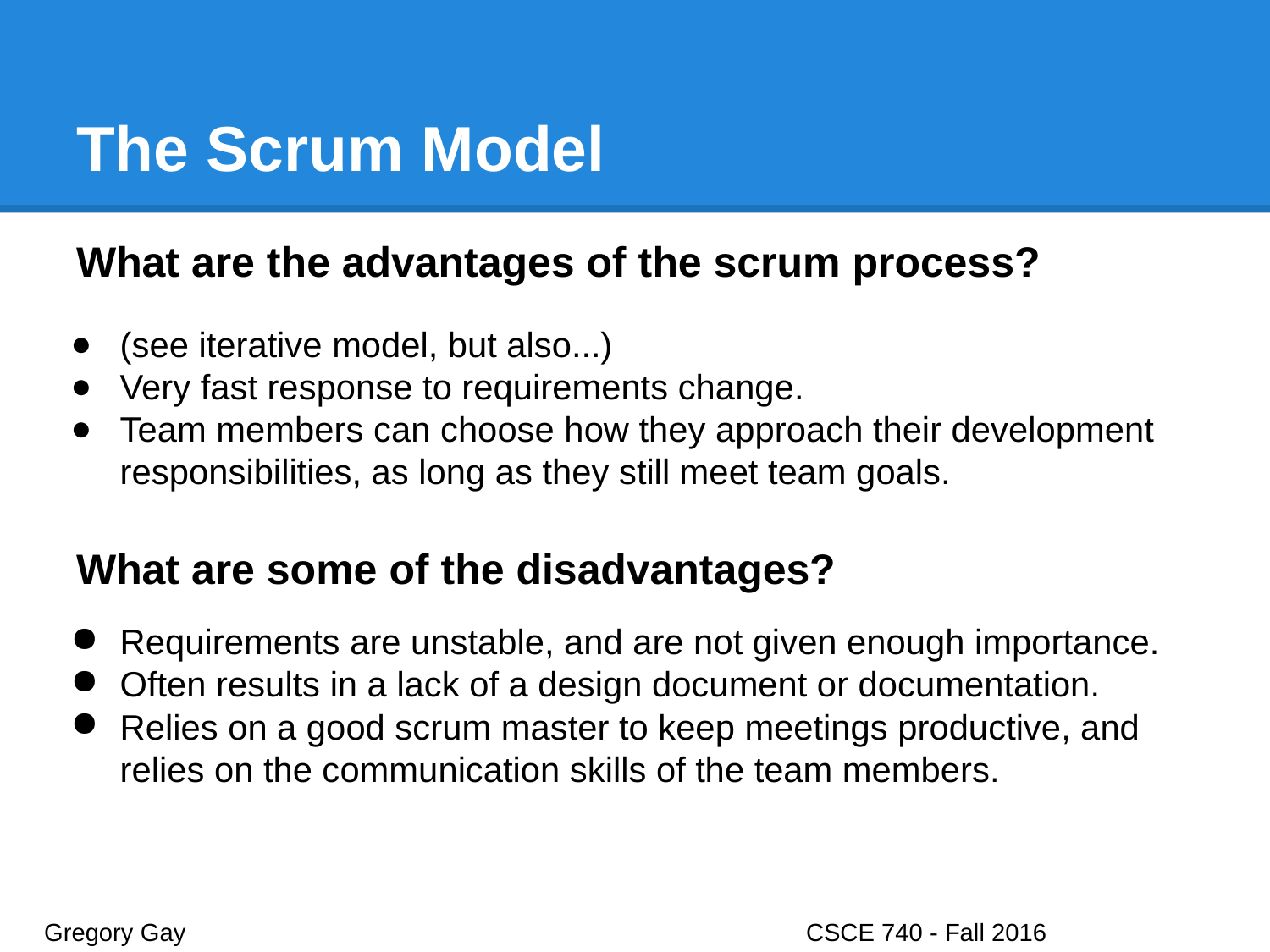

# The Scrum Model
What are the advantages of the scrum process?

What are some of the disadvantages?
(see iterative model, but also...)
Very fast response to requirements change.
Team members can choose how they approach their development responsibilities, as long as they still meet team goals.
Requirements are unstable, and are not given enough importance.
Often results in a lack of a design document or documentation.
Relies on a good scrum master to keep meetings productive, and relies on the communication skills of the team members.
Gregory Gay					CSCE 740 - Fall 2016								24